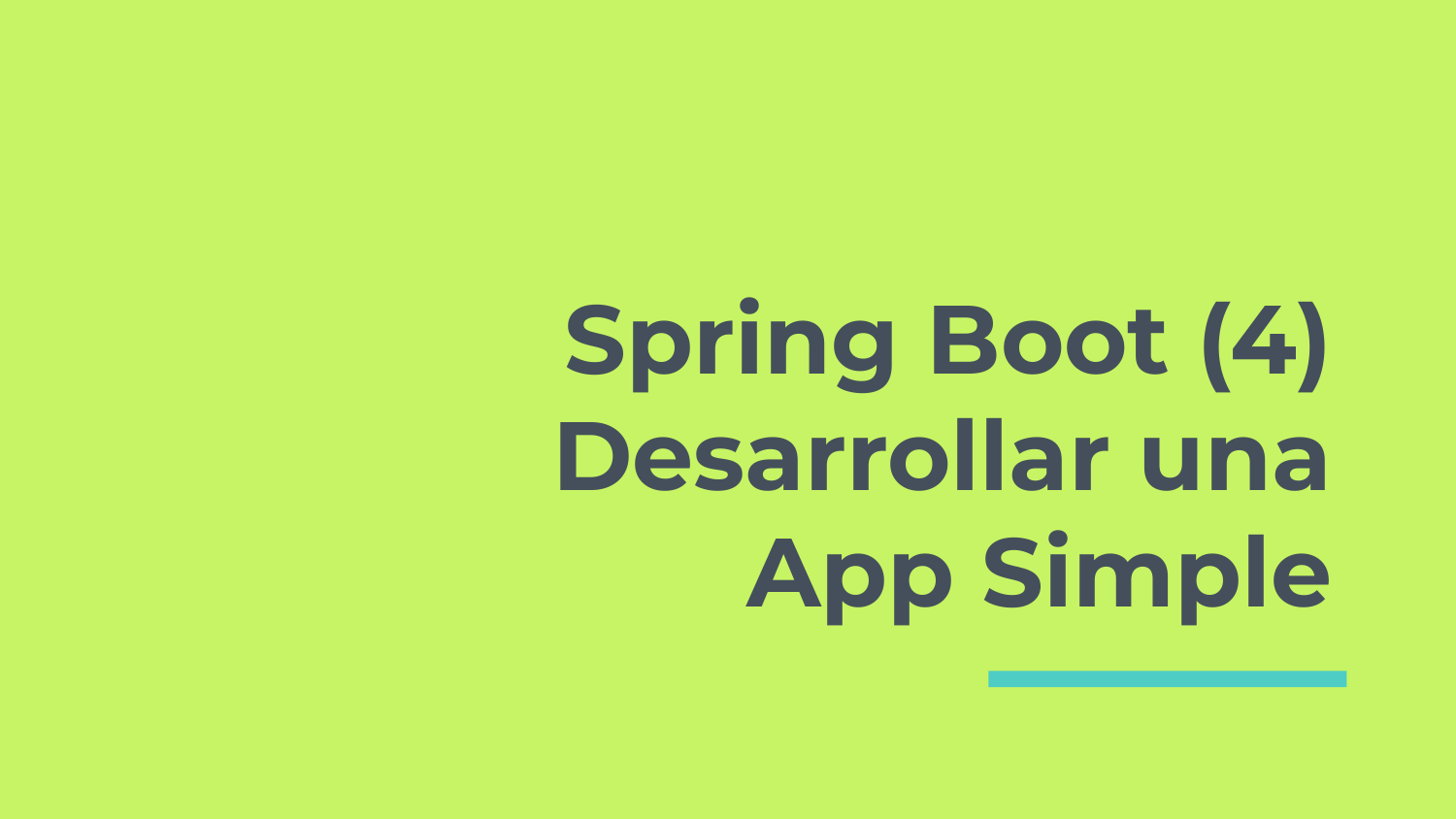

# Spring Boot (4)
Desarrollar una App Simple